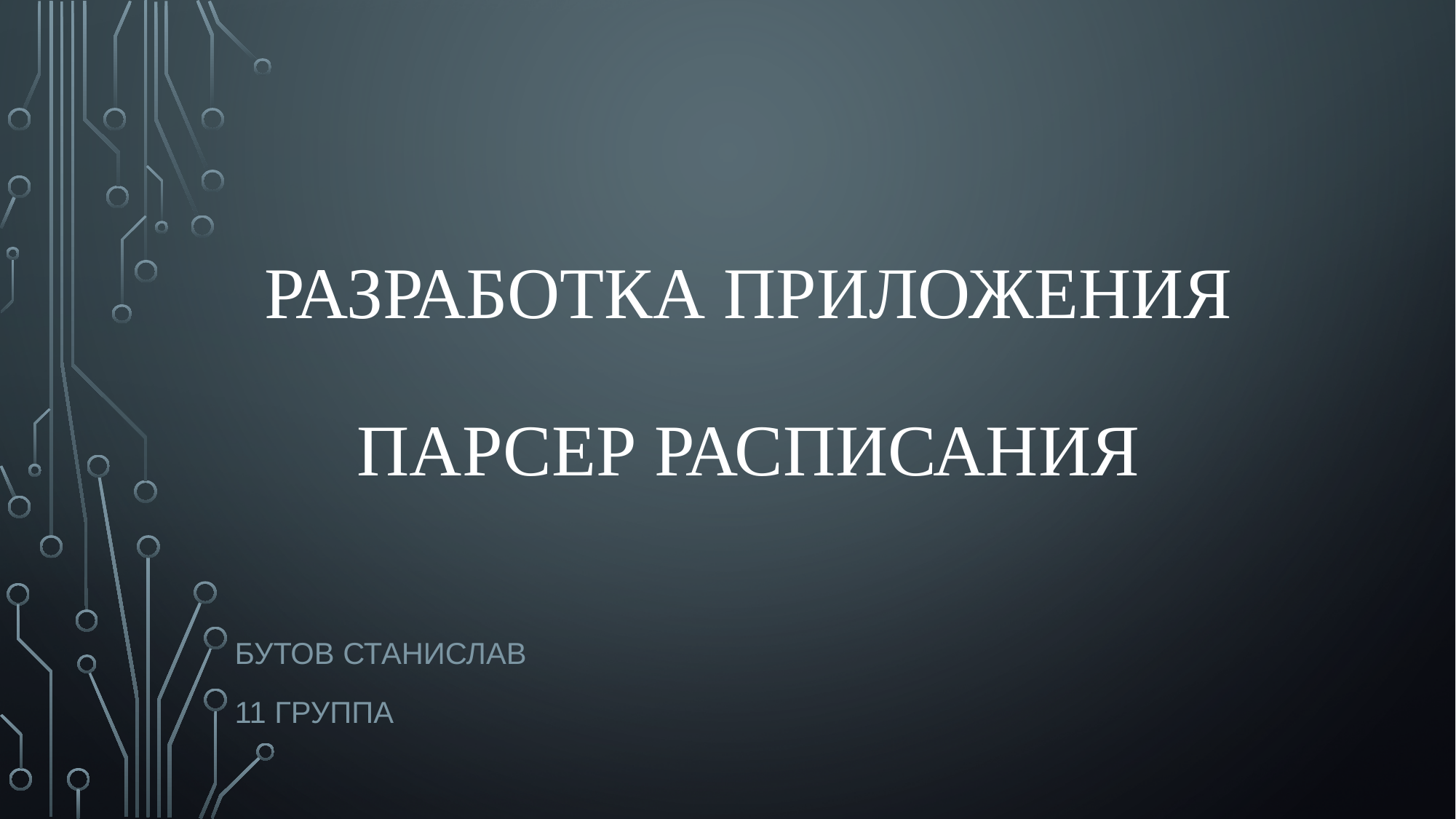

# Разработка приложения Парсер расписания
Бутов Станислав
11 группа